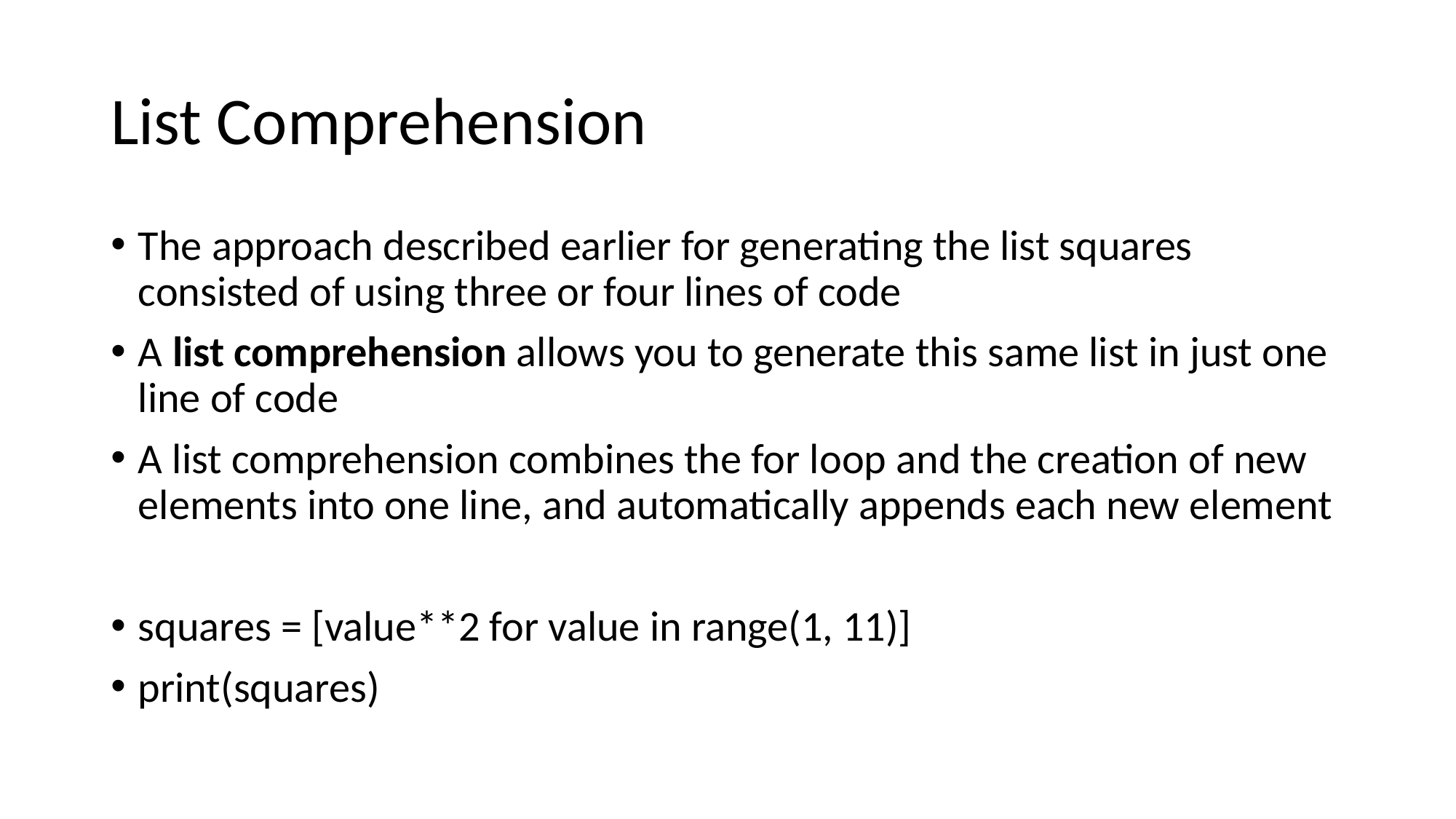

# List Comprehension
The approach described earlier for generating the list squares consisted of using three or four lines of code
A list comprehension allows you to generate this same list in just one line of code
A list comprehension combines the for loop and the creation of new elements into one line, and automatically appends each new element

squares = [value**2 for value in range(1, 11)]
print(squares)